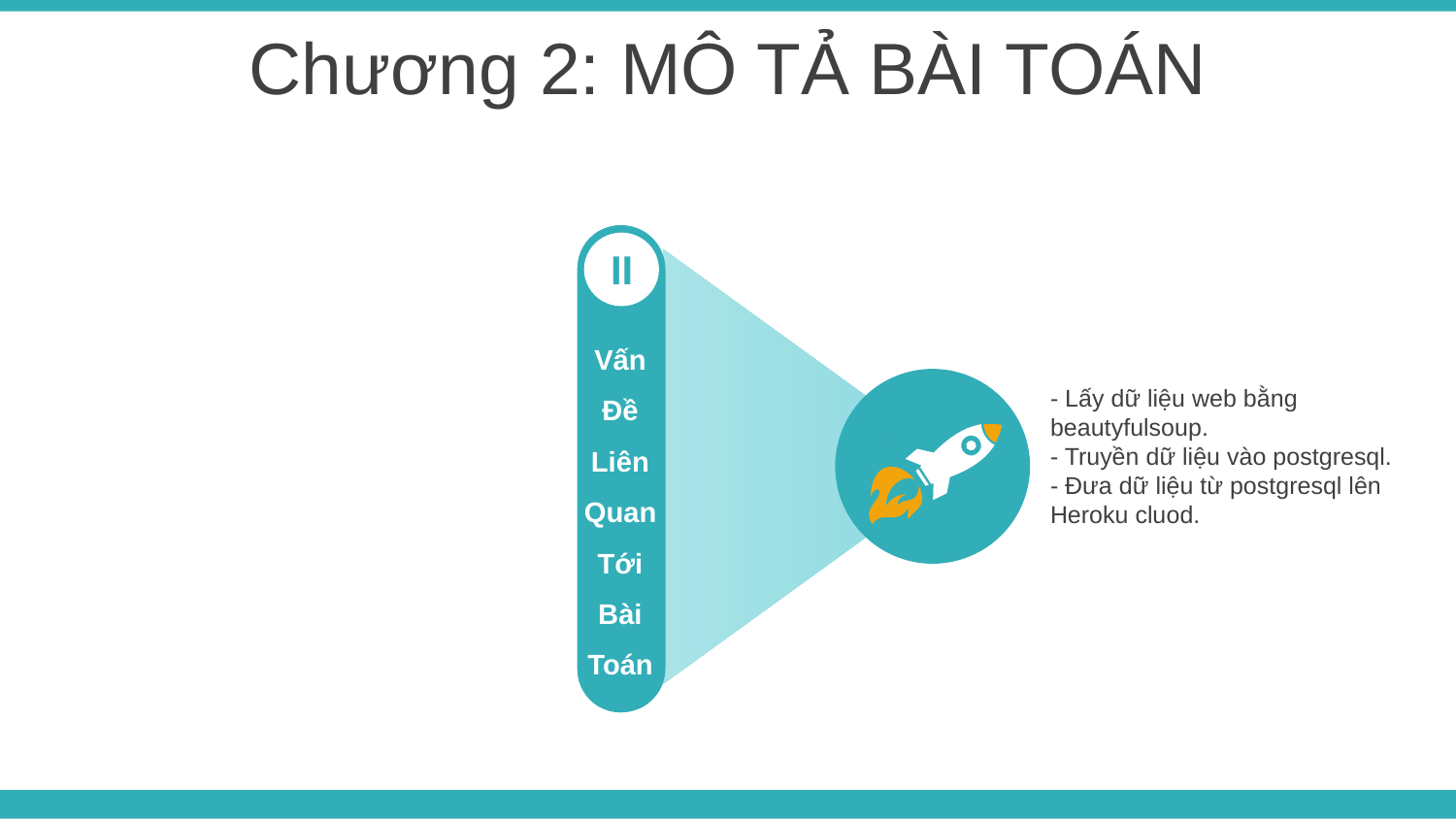

Chương 2: MÔ TẢ BÀI TOÁN

II
Vấn Đề Liên Quan Tới Bài Toán

I
Mô Tả  Chi Tiết Bài Toán

- Lấy dữ liệu web bằng beautyfulsoup.
- Truyền dữ liệu vào postgresql.
- Đưa dữ liệu từ postgresql lên Heroku cluod.